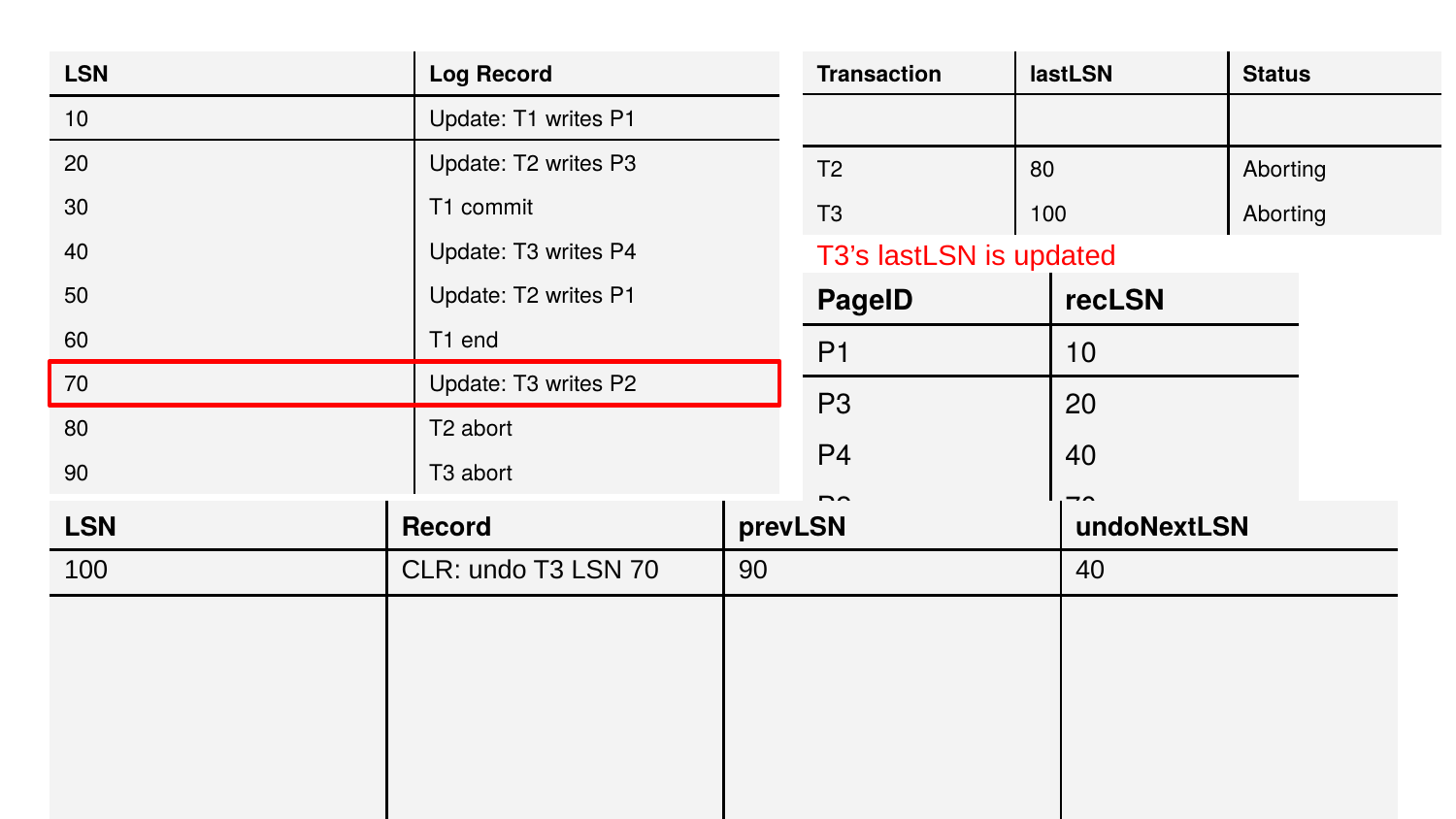

| LSN | Log Record |
| --- | --- |
| 10 | Update: T1 writes P1 |
| 20 | Update: T2 writes P3 |
| 30 | T1 commit |
| 40 | Update: T3 writes P4 |
| 50 | Update: T2 writes P1 |
| 60 | T1 end |
| 70 | Update: T3 writes P2 |
| 80 | T2 abort |
| 90 | T3 abort |
| Transaction | lastLSN | Status |
| --- | --- | --- |
|  |  |  |
| T2 | 80 | Aborting |
| T3 | 100 | Aborting |
T3’s lastLSN is updated
| PageID | recLSN |
| --- | --- |
| P1 | 10 |
| P3 | 20 |
| P4 | 40 |
| P2 | 70 |

| LSN | Record | prevLSN | undoNextLSN |
| --- | --- | --- | --- |
| 100 | CLR: undo T3 LSN 70 | 90 | 40 |
|  |  |  |  |
|  |  |  |  |
|  |  |  |  |
|  |  |  |  |
|  |  |  |  |